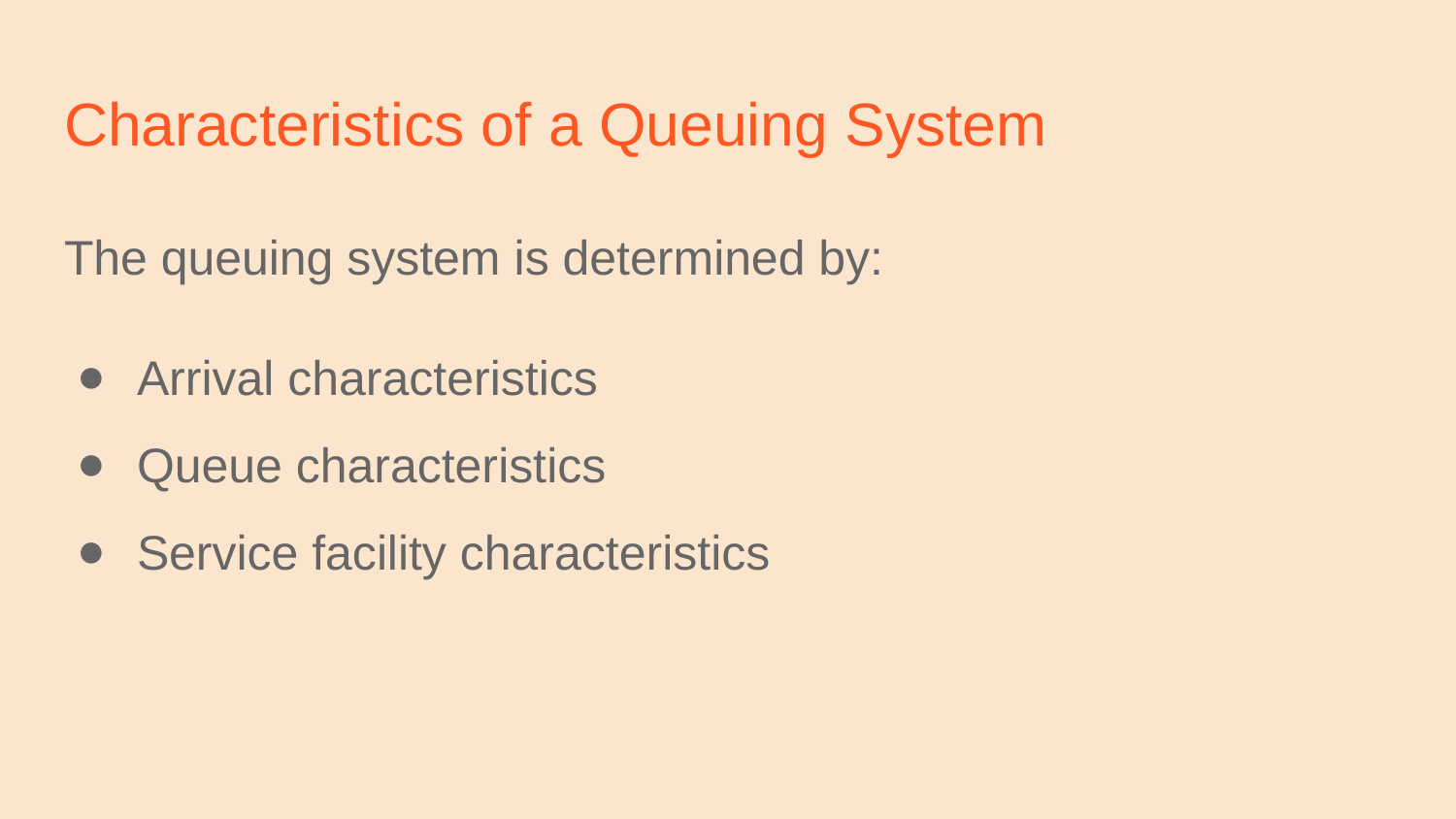

# Characteristics of a Queuing System
The queuing system is determined by:
Arrival characteristics
Queue characteristics
Service facility characteristics